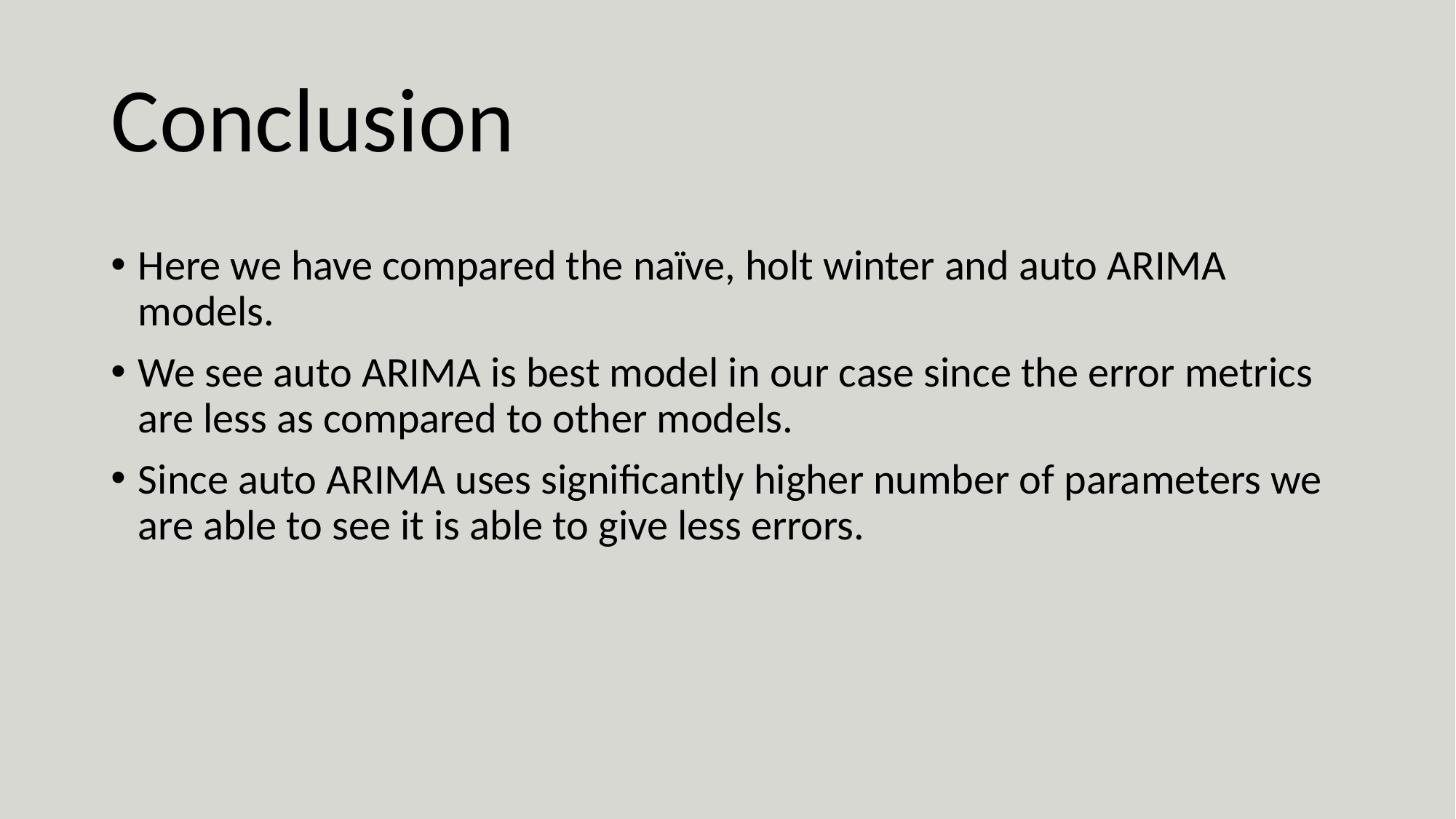

# Conclusion
Here we have compared the naïve, holt winter and auto ARIMA models.
We see auto ARIMA is best model in our case since the error metrics are less as compared to other models.
Since auto ARIMA uses significantly higher number of parameters we are able to see it is able to give less errors.